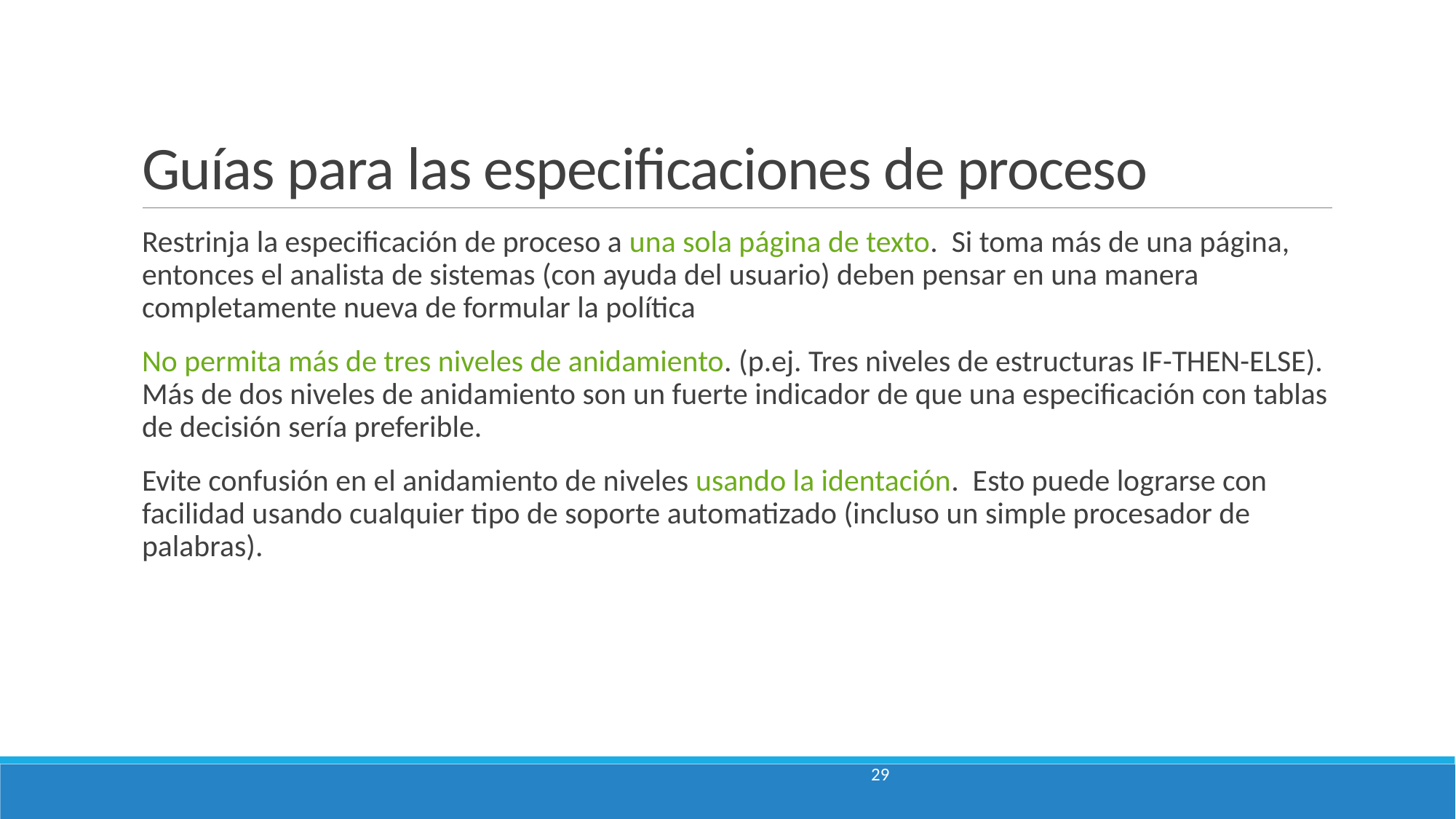

# Guías para las especificaciones de proceso
Restrinja la especificación de proceso a una sola página de texto.  Si toma más de una página, entonces el analista de sistemas (con ayuda del usuario) deben pensar en una manera completamente nueva de formular la política
No permita más de tres niveles de anidamiento. (p.ej. Tres niveles de estructuras IF-THEN-ELSE).  Más de dos niveles de anidamiento son un fuerte indicador de que una especificación con tablas de decisión sería preferible.
Evite confusión en el anidamiento de niveles usando la identación.  Esto puede lograrse con facilidad usando cualquier tipo de soporte automatizado (incluso un simple procesador de palabras).
29